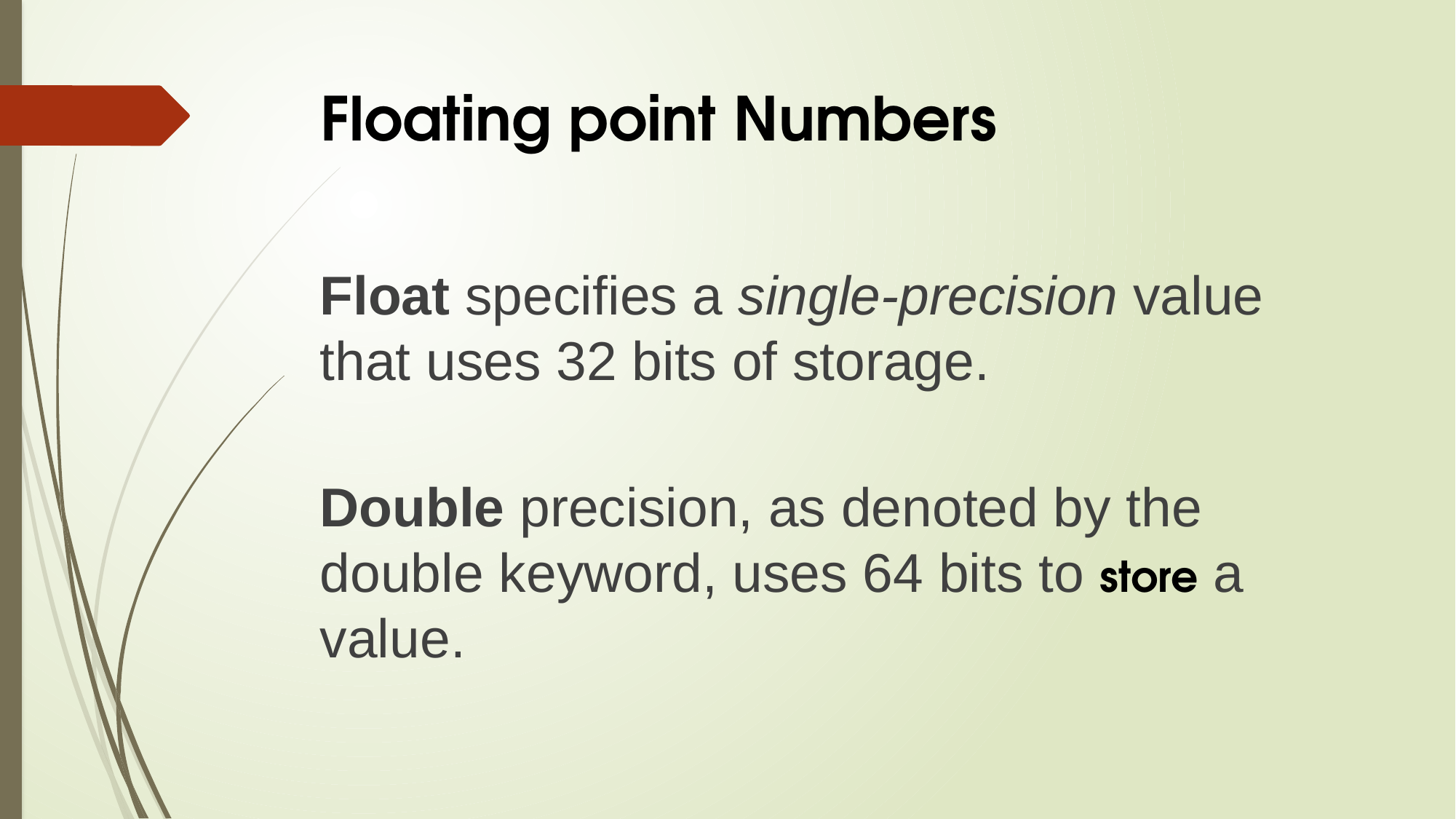

# Floating point Numbers
Float specifies a single-precision value that uses 32 bits of storage.
Double precision, as denoted by the double keyword, uses 64 bits to store a value.